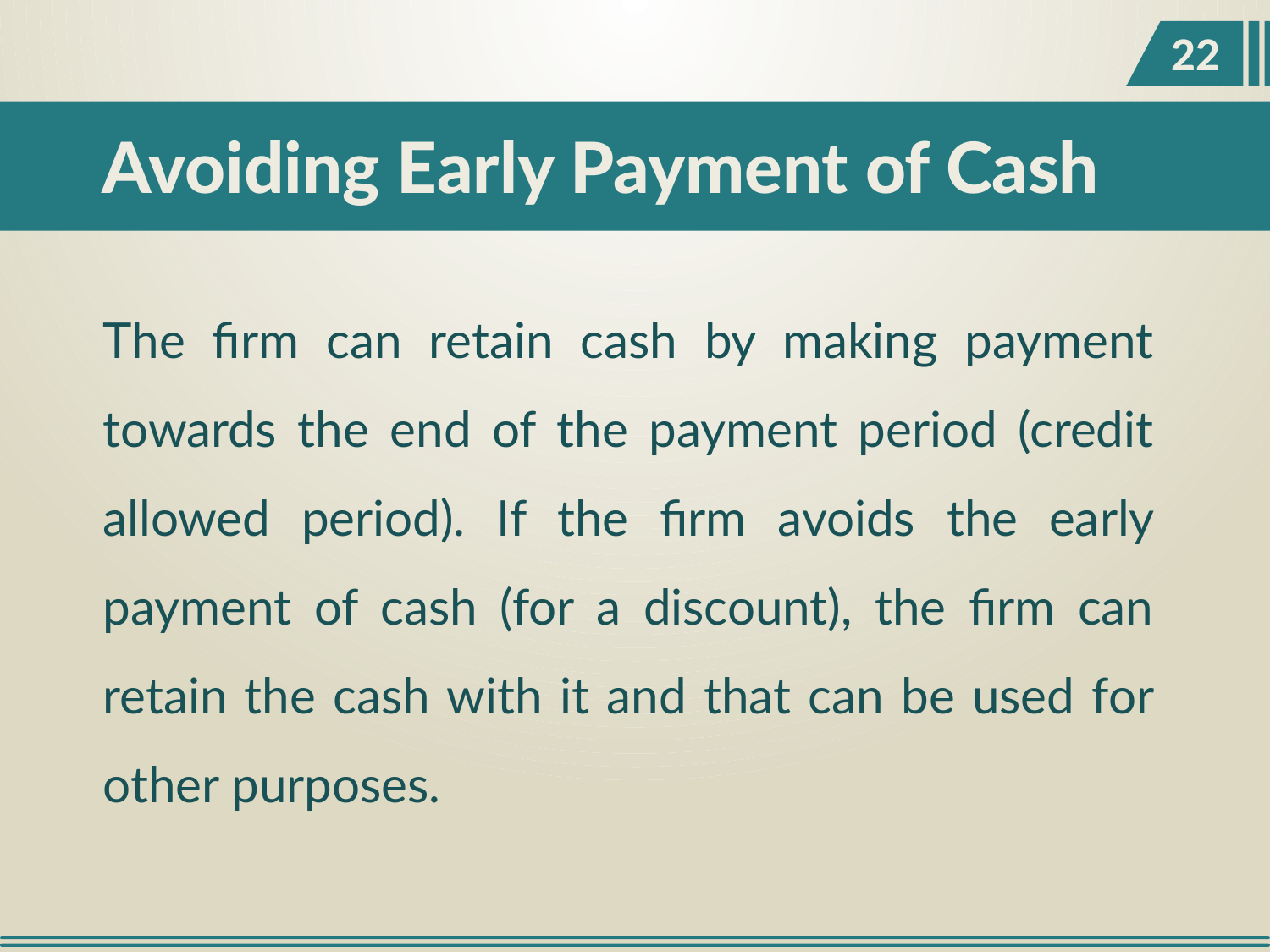

22
Avoiding Early Payment of Cash
The firm can retain cash by making payment towards the end of the payment period (credit allowed period). If the firm avoids the early payment of cash (for a discount), the firm can retain the cash with it and that can be used for other purposes.